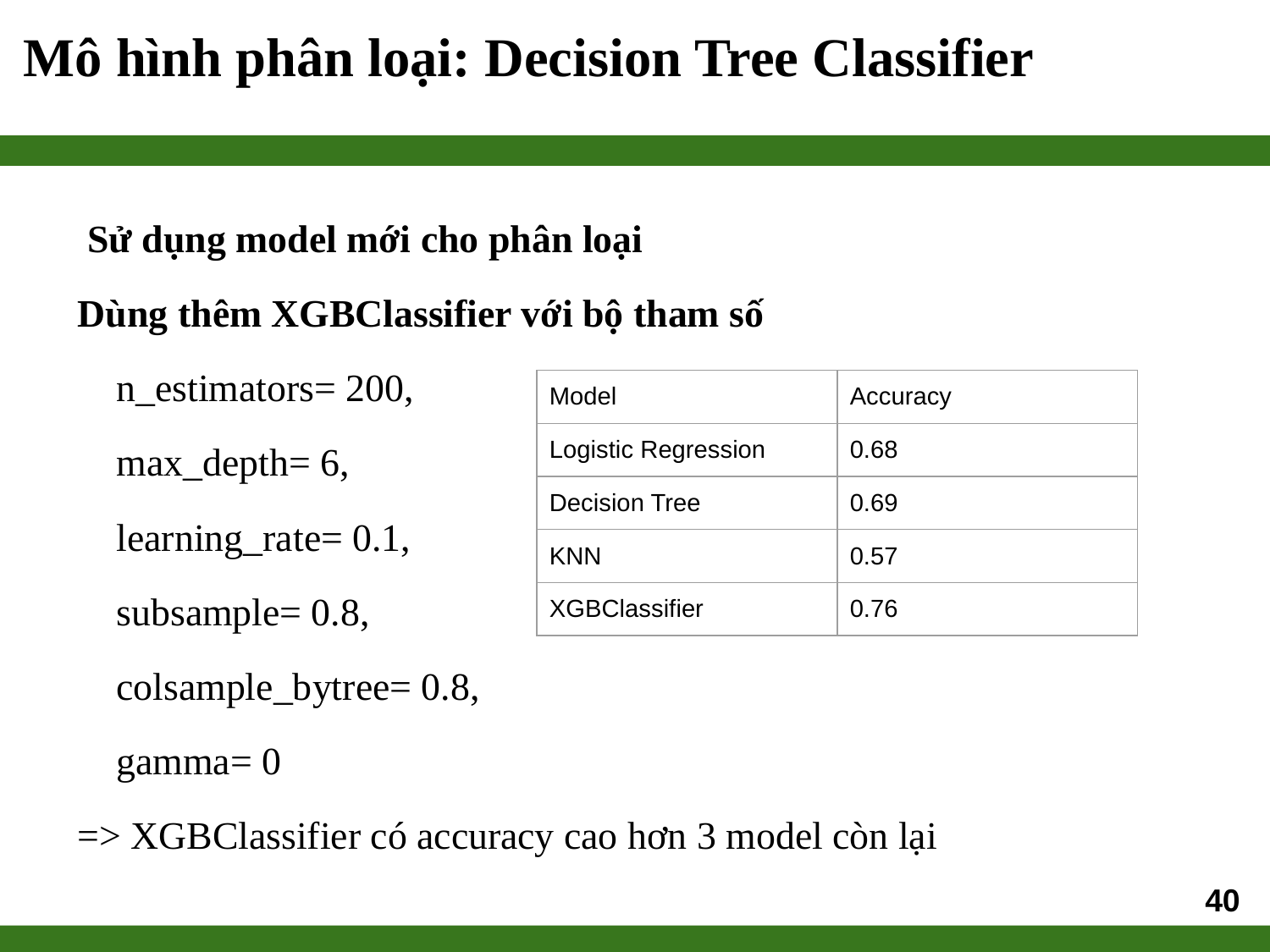

# Mô hình phân loại: Decision Tree Classifier

 Sử dụng model mới cho phân loại
Dùng thêm XGBClassifier với bộ tham số
    n_estimators= 200,
    max_depth= 6,
    learning_rate= 0.1,
    subsample= 0.8,
    colsample_bytree= 0.8,
    gamma= 0
=> XGBClassifier có accuracy cao hơn 3 model còn lại

| Model | Accuracy |
| --- | --- |
| Logistic Regression | 0.68 |
| Decision Tree | 0.69 |
| KNN | 0.57 |
| XGBClassifier | 0.76 |

40